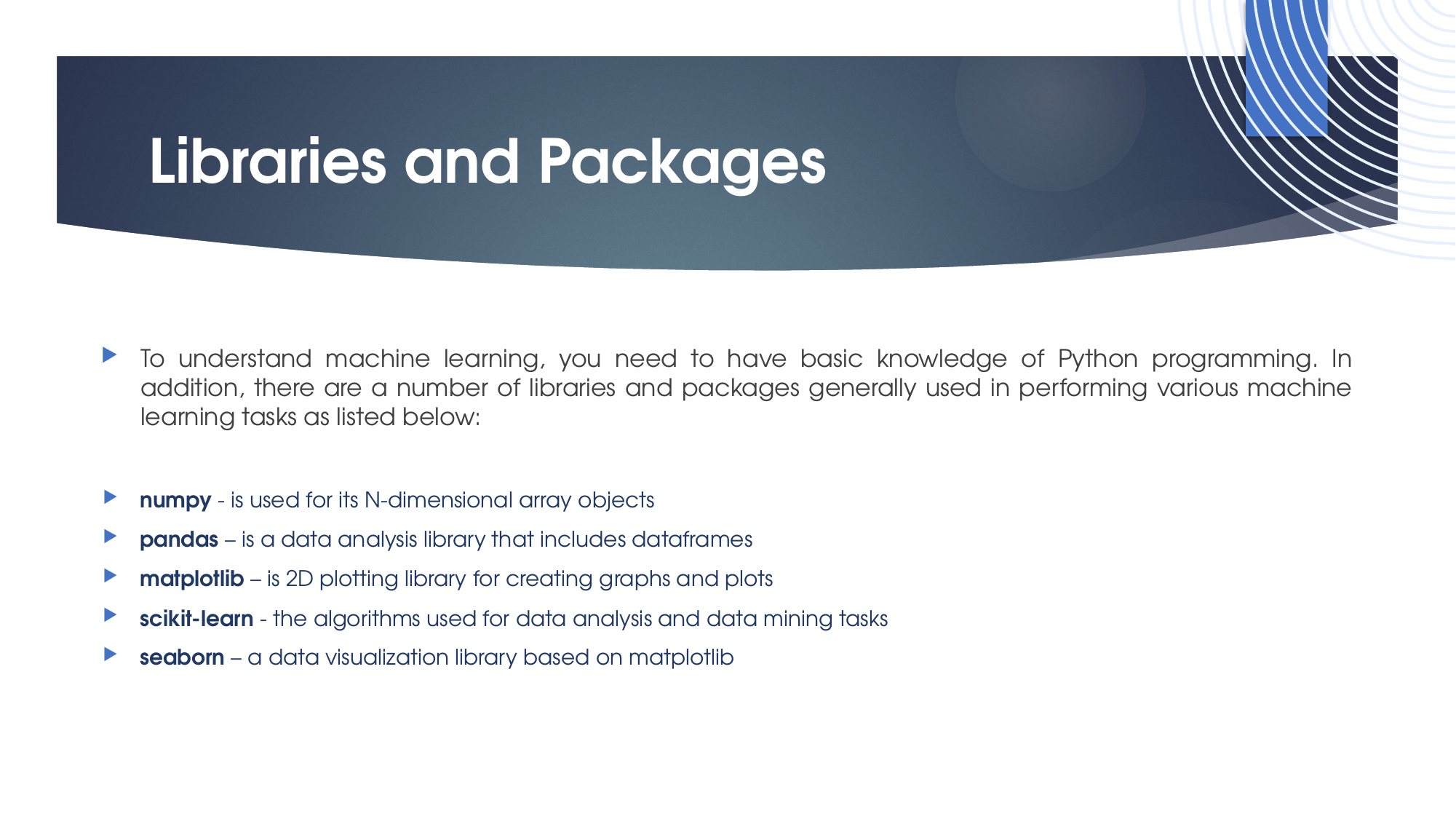

# Libraries and Packages
To understand machine learning, you need to have basic knowledge of Python programming. In addition, there are a number of libraries and packages generally used in performing various machine learning tasks as listed below:

numpy - is used for its N-dimensional array objects
pandas – is a data analysis library that includes dataframes
matplotlib – is 2D plotting library for creating graphs and plots
scikit-learn - the algorithms used for data analysis and data mining tasks
seaborn – a data visualization library based on matplotlib